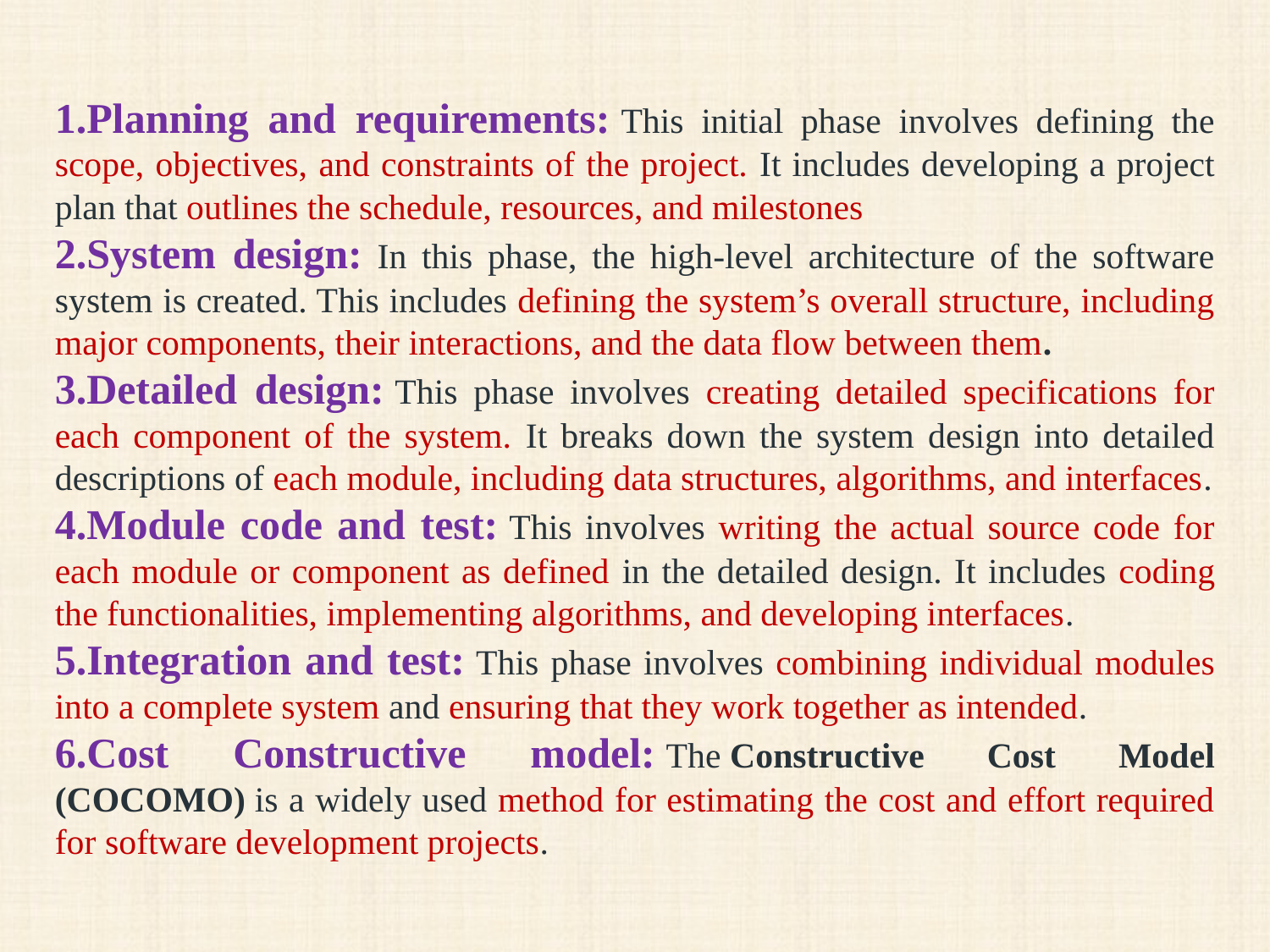

Planning and requirements: This initial phase involves defining the scope, objectives, and constraints of the project. It includes developing a project plan that outlines the schedule, resources, and milestones
System design: In this phase, the high-level architecture of the software system is created. This includes defining the system’s overall structure, including major components, their interactions, and the data flow between them.
Detailed design: This phase involves creating detailed specifications for each component of the system. It breaks down the system design into detailed descriptions of each module, including data structures, algorithms, and interfaces.
Module code and test: This involves writing the actual source code for each module or component as defined in the detailed design. It includes coding the functionalities, implementing algorithms, and developing interfaces.
Integration and test: This phase involves combining individual modules into a complete system and ensuring that they work together as intended.
Cost Constructive model: The Constructive Cost Model (COCOMO) is a widely used method for estimating the cost and effort required for software development projects.